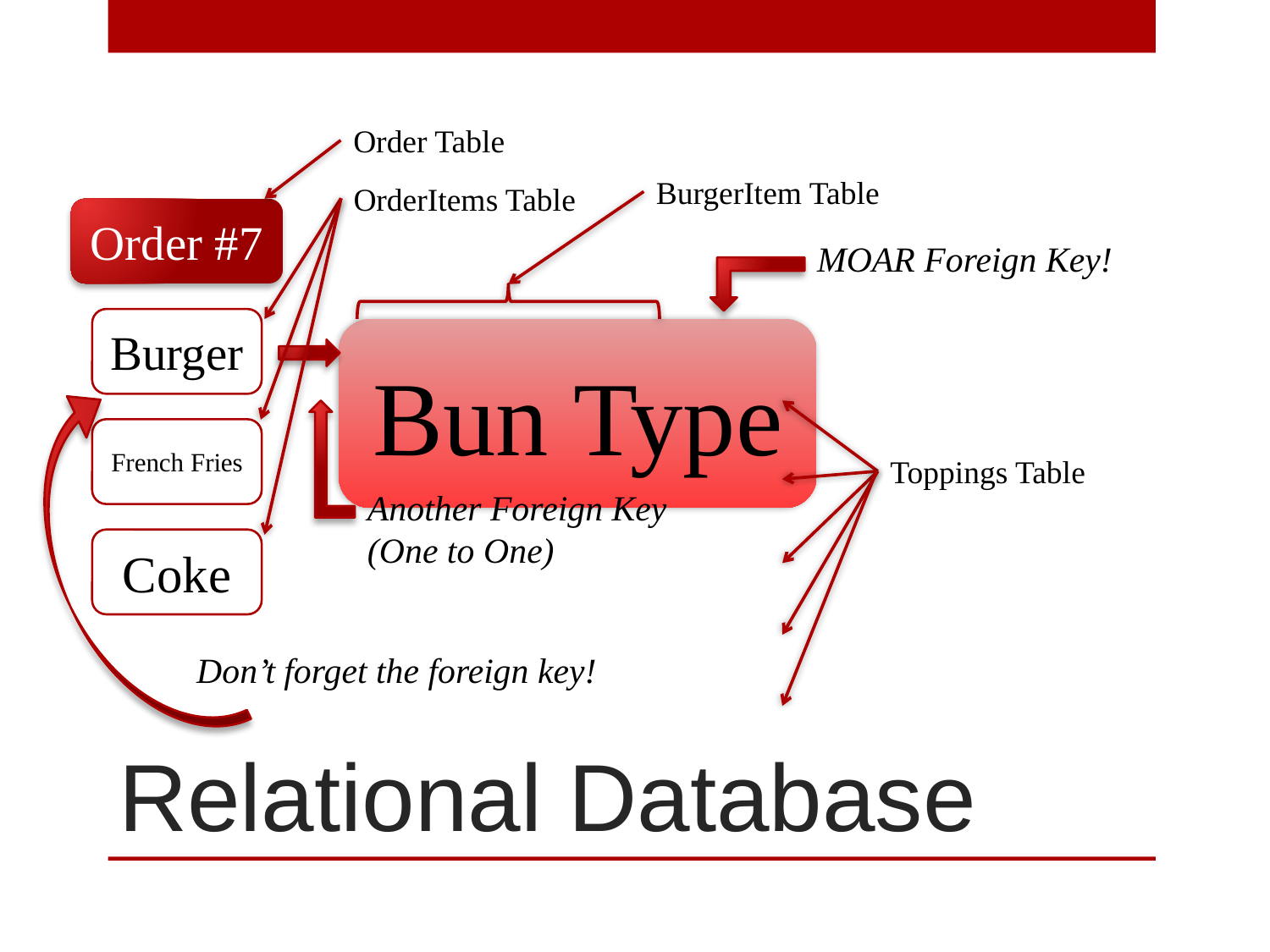

Order Table

BurgerItem Table
OrderItems Table
Order #7
Burger
French Fries
Coke
MOAR Foreign Key!

Bun Type
Toppings

Toppings Table
Another Foreign Key
(One to One)
# Relational Database
Don’t forget the foreign key!